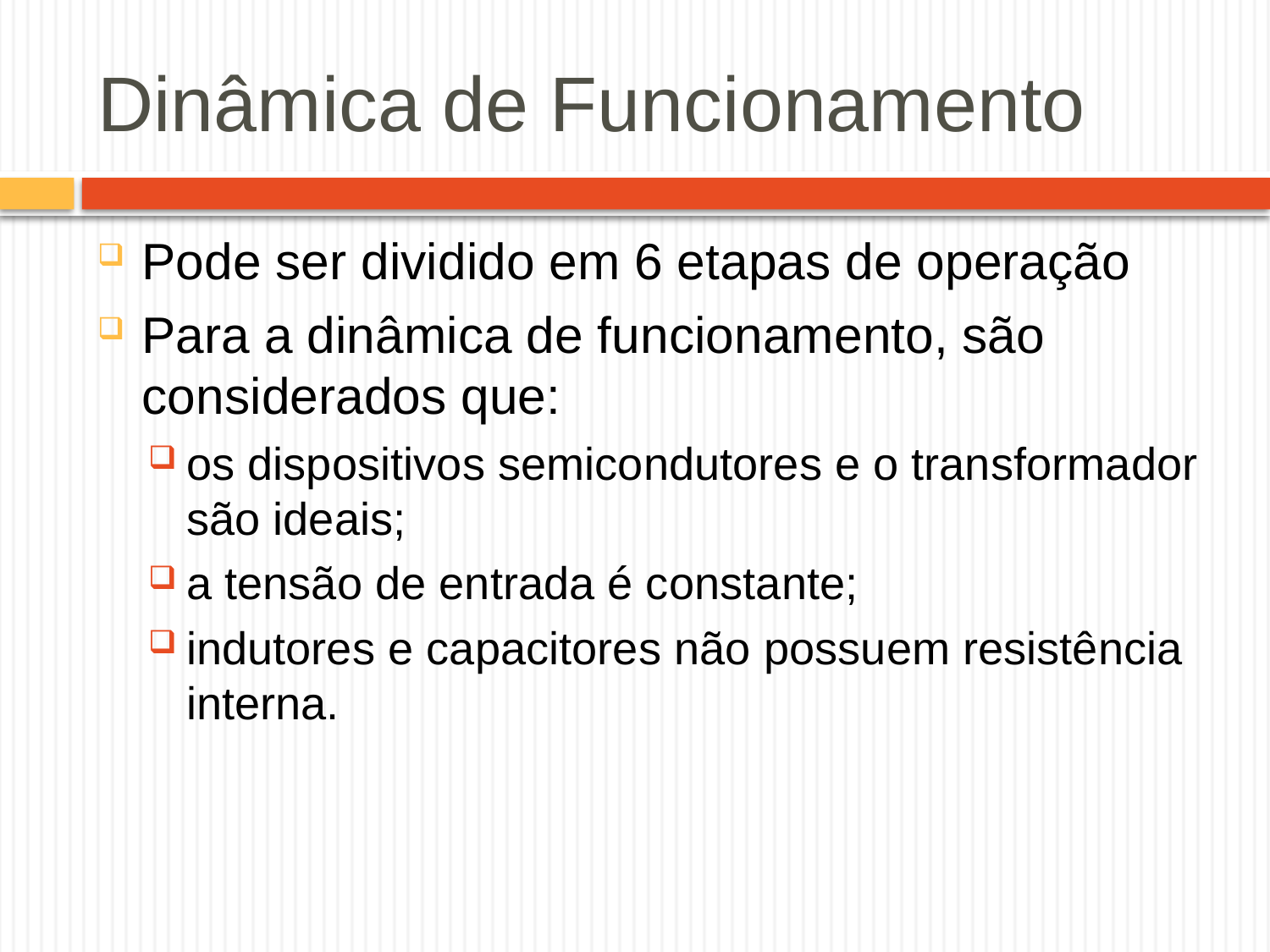

# Dinâmica de Funcionamento
Pode ser dividido em 6 etapas de operação
Para a dinâmica de funcionamento, são considerados que:
os dispositivos semicondutores e o transformador são ideais;
a tensão de entrada é constante;
indutores e capacitores não possuem resistência interna.